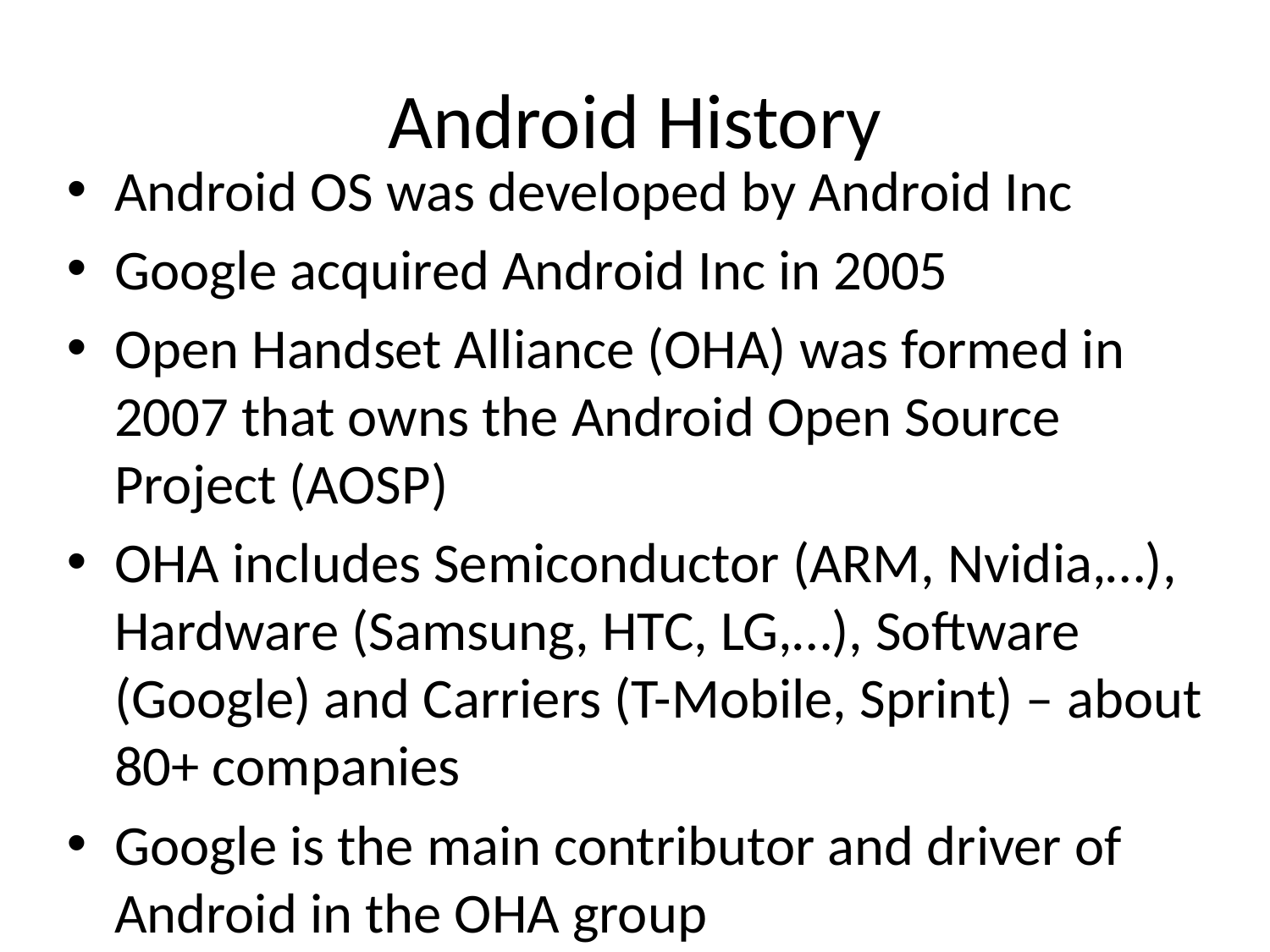

# Android History
Android OS was developed by Android Inc
Google acquired Android Inc in 2005
Open Handset Alliance (OHA) was formed in 2007 that owns the Android Open Source Project (AOSP)
OHA includes Semiconductor (ARM, Nvidia,…), Hardware (Samsung, HTC, LG,…), Software (Google) and Carriers (T-Mobile, Sprint) – about 80+ companies
Google is the main contributor and driver of  Android in the OHA group
First Android version was released in 2008